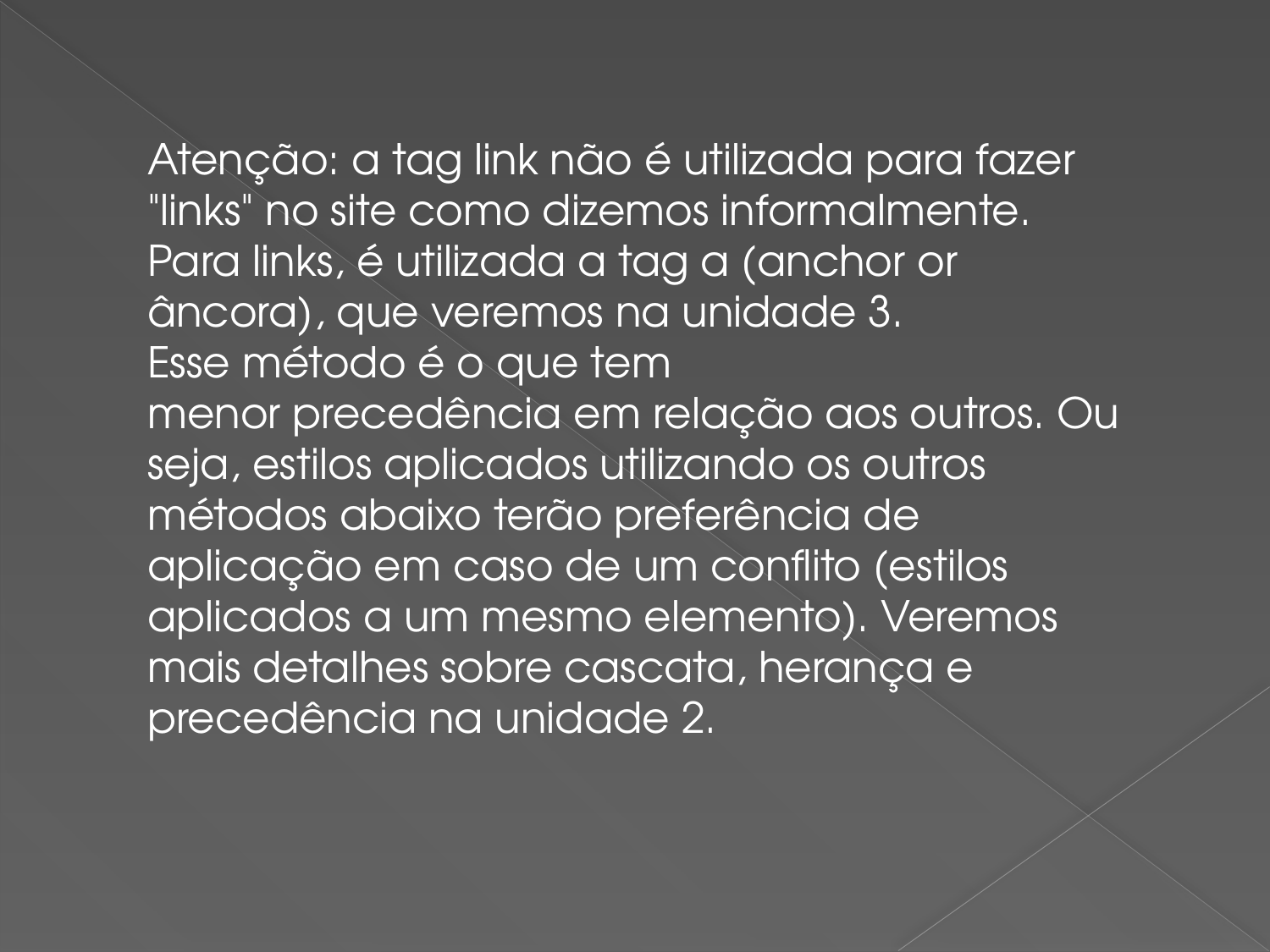

Atenção: a tag link não é utilizada para fazer "links" no site como dizemos informalmente. Para links, é utilizada a tag a (anchor or âncora), que veremos na unidade 3.
Esse método é o que tem menor precedência em relação aos outros. Ou seja, estilos aplicados utilizando os outros métodos abaixo terão preferência de aplicação em caso de um conflito (estilos aplicados a um mesmo elemento). Veremos mais detalhes sobre cascata, herança e precedência na unidade 2.